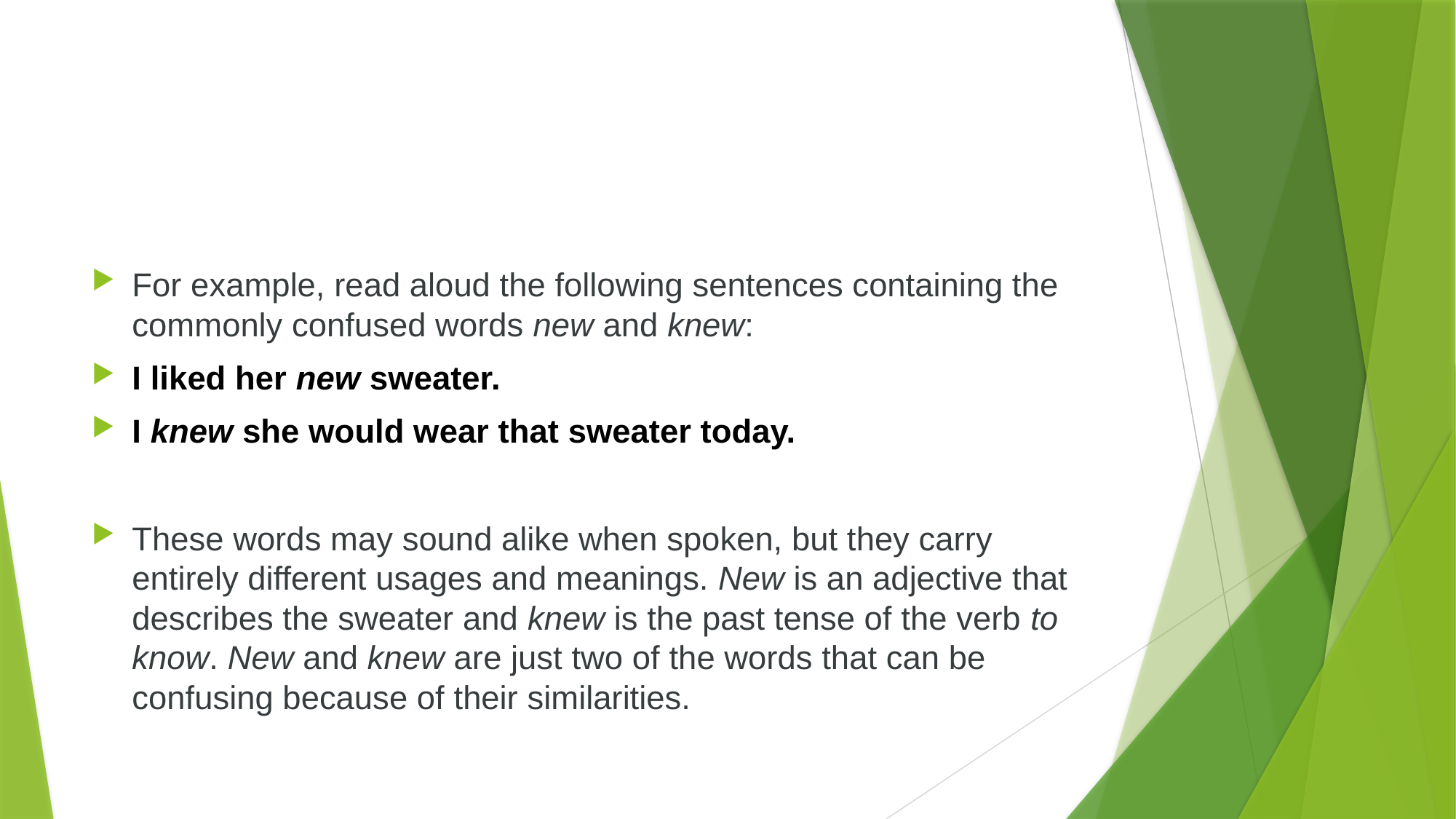

#
For example, read aloud the following sentences containing the commonly confused words new and knew:
I liked her new sweater.
I knew she would wear that sweater today.

These words may sound alike when spoken, but they carry entirely different usages and meanings. New is an adjective that describes the sweater and knew is the past tense of the verb to know. New and knew are just two of the words that can be confusing because of their similarities.